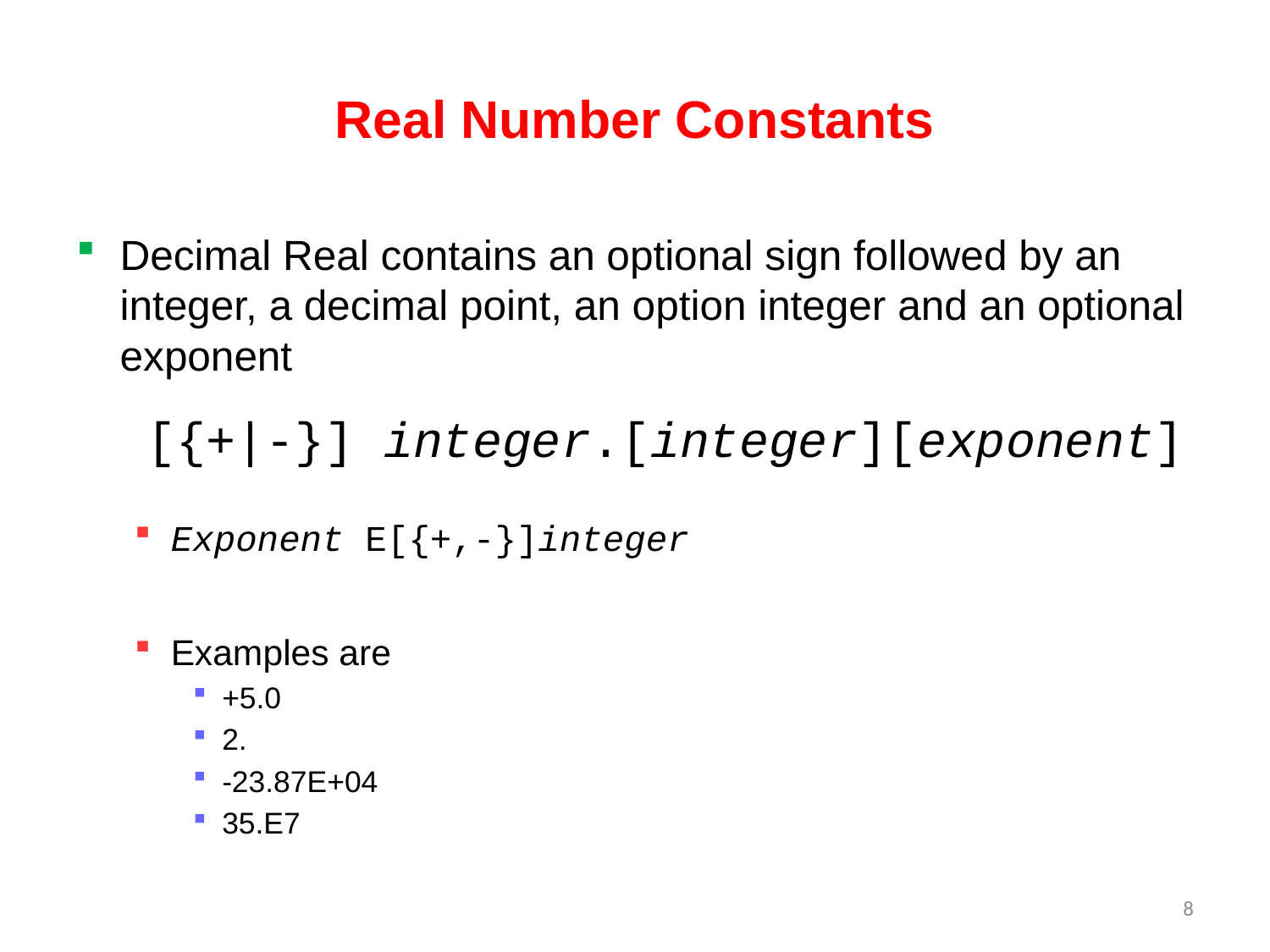

# Real Number Constants
Decimal Real contains an optional sign followed by an integer, a decimal point, an option integer and an optional exponent

Exponent E[{+,-}]integer

Examples are
+5.0
2.
-23.87E+04
35.E7
[{+|-}] integer.[integer][exponent]
8